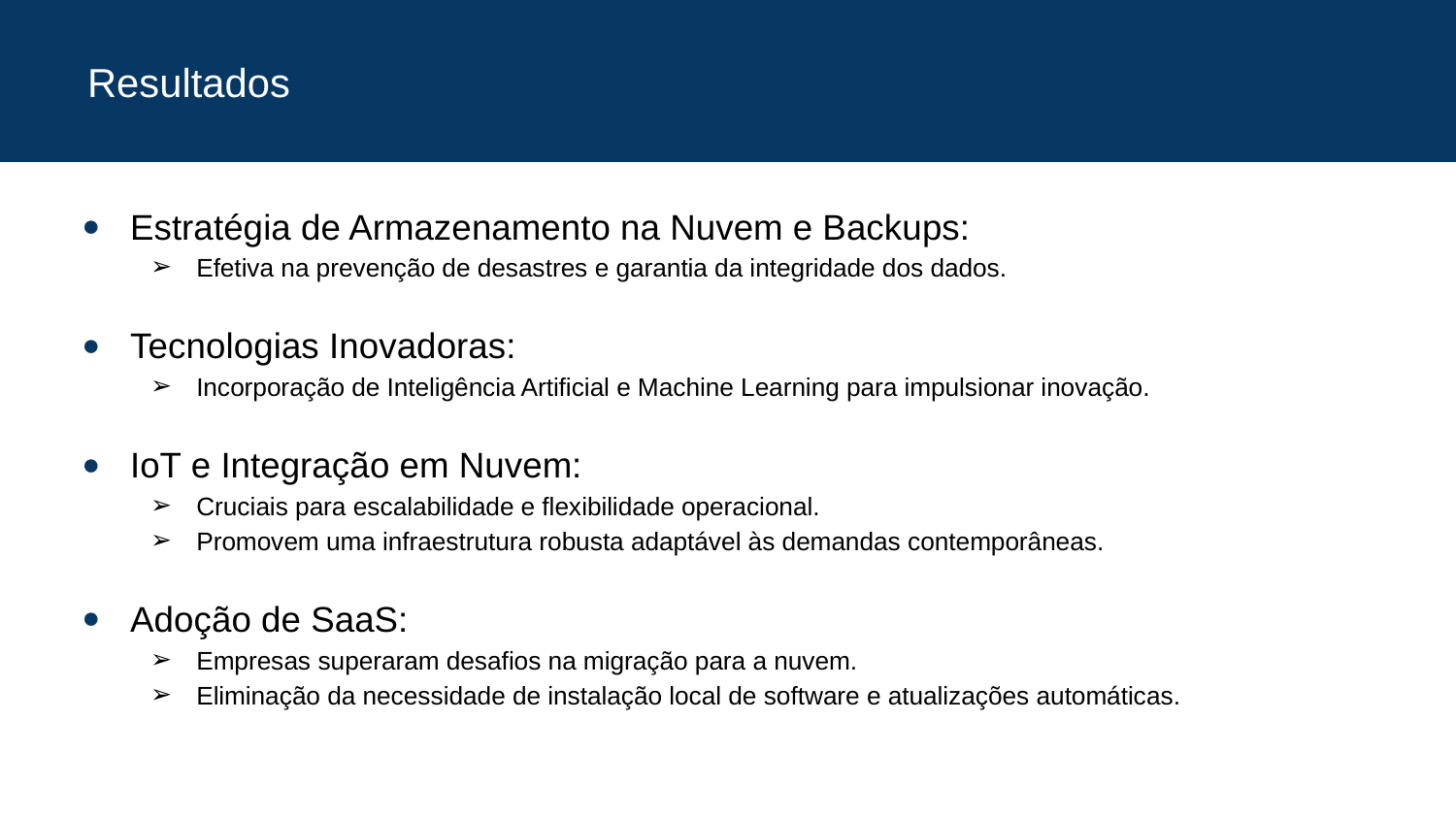

# Resultados
Estratégia de Armazenamento na Nuvem e Backups:
Efetiva na prevenção de desastres e garantia da integridade dos dados.

Tecnologias Inovadoras:
Incorporação de Inteligência Artificial e Machine Learning para impulsionar inovação.

IoT e Integração em Nuvem:
Cruciais para escalabilidade e flexibilidade operacional.
Promovem uma infraestrutura robusta adaptável às demandas contemporâneas.

Adoção de SaaS:
Empresas superaram desafios na migração para a nuvem.
Eliminação da necessidade de instalação local de software e atualizações automáticas.